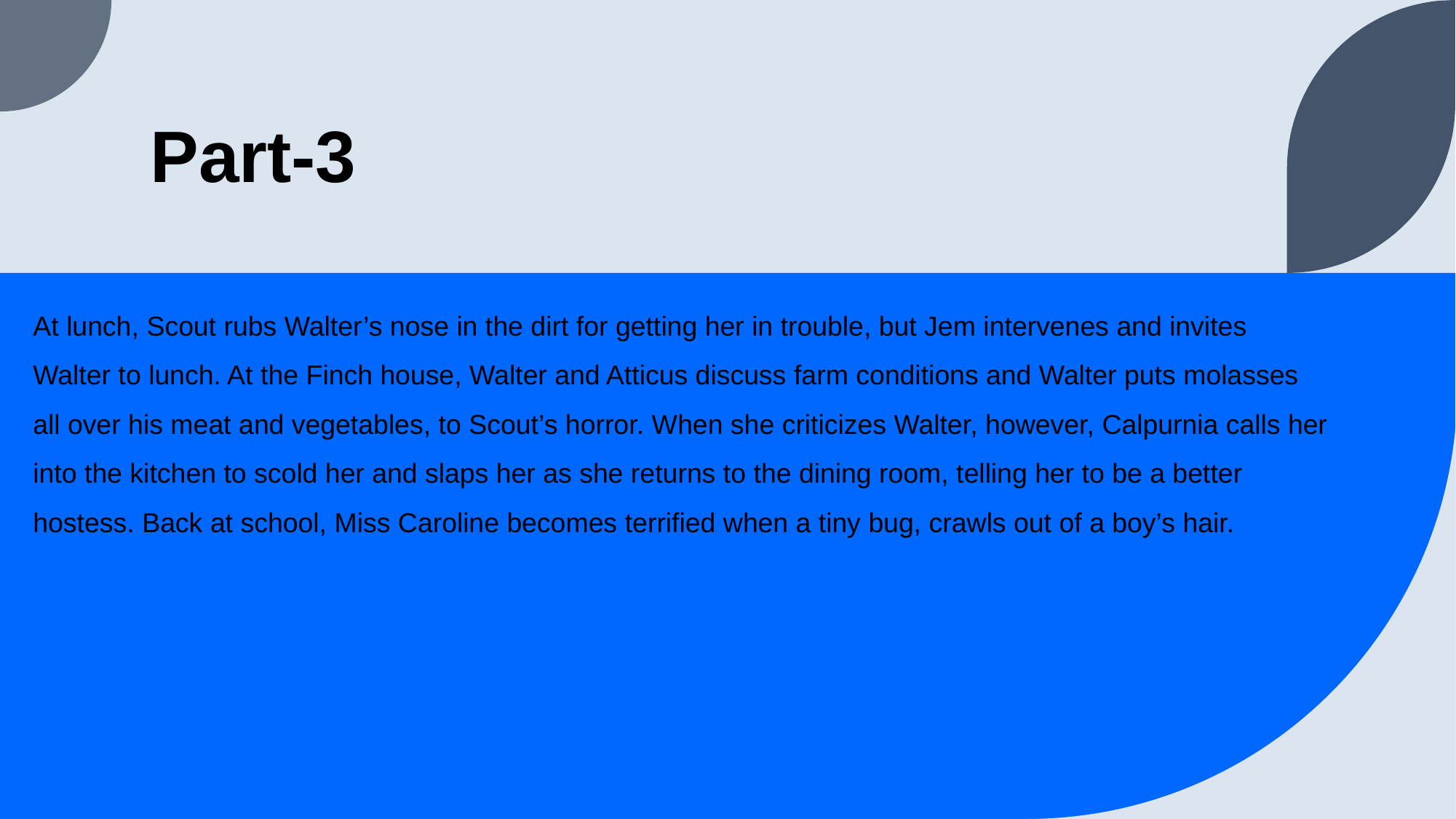

# Part-3
At lunch, Scout rubs Walter’s nose in the dirt for getting her in trouble, but Jem intervenes and invites Walter to lunch. At the Finch house, Walter and Atticus discuss farm conditions and Walter puts molasses all over his meat and vegetables, to Scout’s horror. When she criticizes Walter, however, Calpurnia calls her into the kitchen to scold her and slaps her as she returns to the dining room, telling her to be a better hostess. Back at school, Miss Caroline becomes terrified when a tiny bug, crawls out of a boy’s hair.